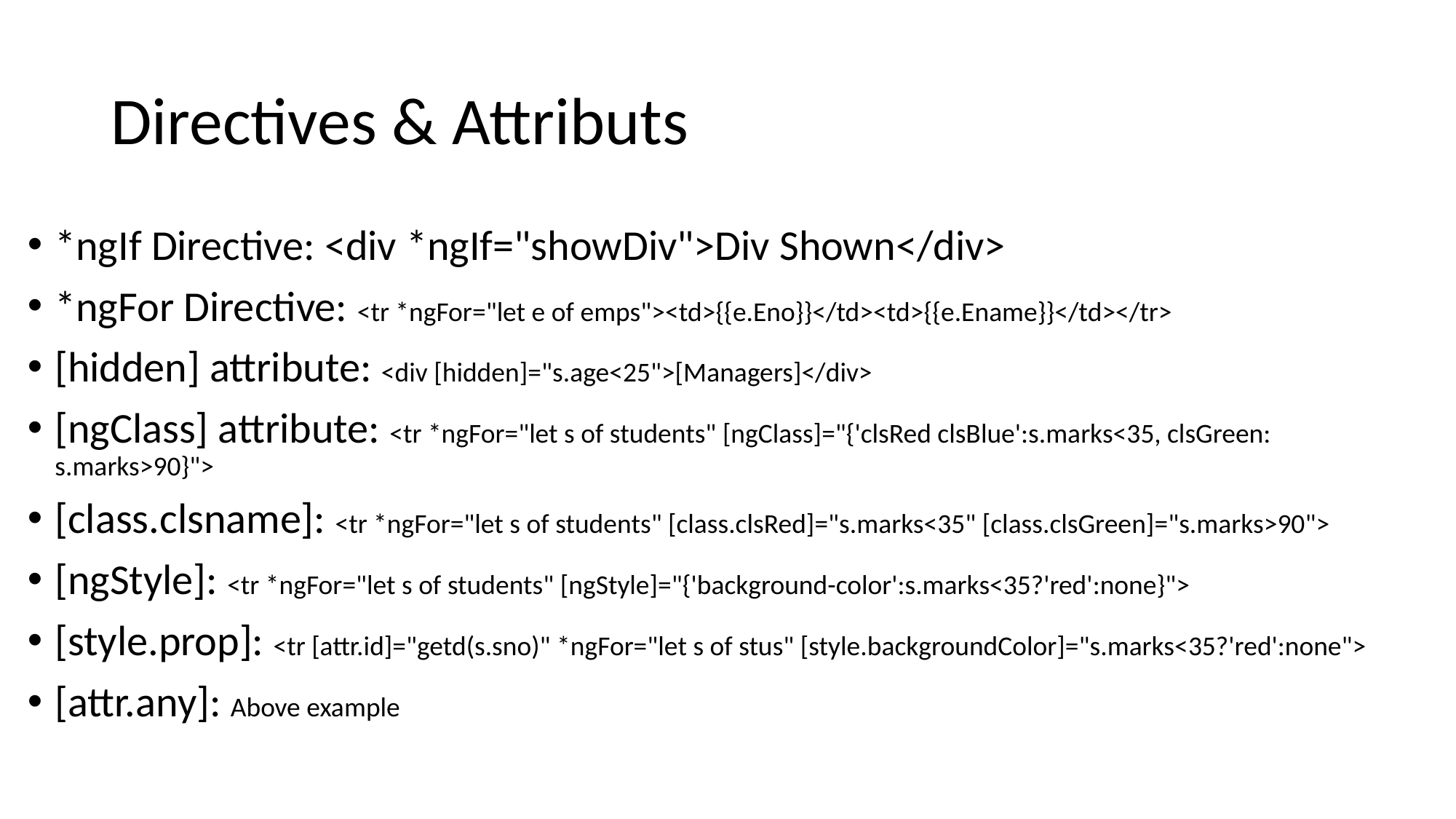

# Directives & Attributs
*ngIf Directive: <div *ngIf="showDiv">Div Shown</div>
*ngFor Directive: <tr *ngFor="let e of emps"><td>{{e.Eno}}</td><td>{{e.Ename}}</td></tr>
[hidden] attribute: <div [hidden]="s.age<25">[Managers]</div>
[ngClass] attribute: <tr *ngFor="let s of students" [ngClass]="{'clsRed clsBlue':s.marks<35, clsGreen: s.marks>90}">
[class.clsname]: <tr *ngFor="let s of students" [class.clsRed]="s.marks<35" [class.clsGreen]="s.marks>90">
[ngStyle]: <tr *ngFor="let s of students" [ngStyle]="{'background-color':s.marks<35?'red':none}">
[style.prop]: <tr [attr.id]="getd(s.sno)" *ngFor="let s of stus" [style.backgroundColor]="s.marks<35?'red':none">
[attr.any]: Above example